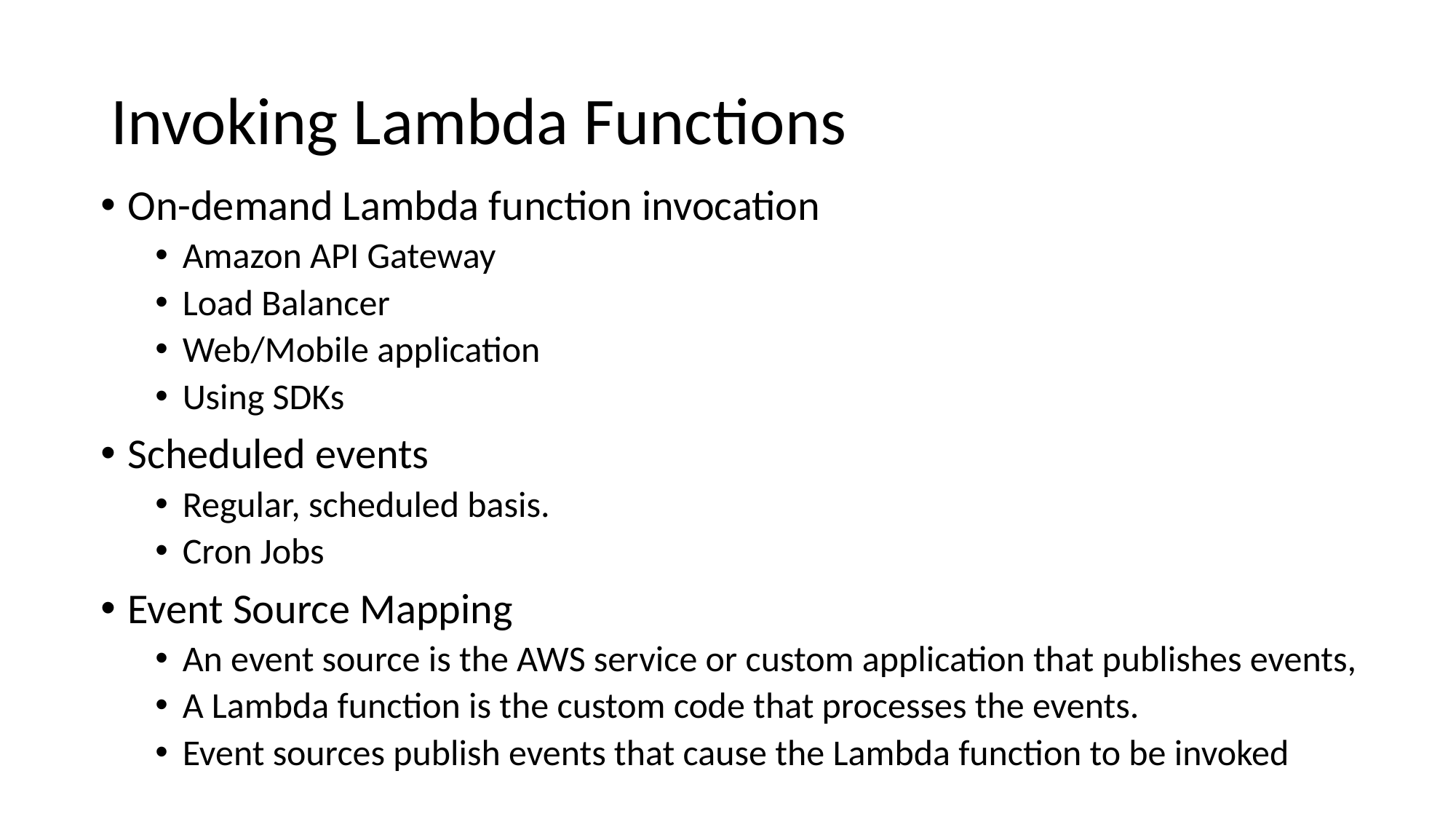

# Invoking Lambda Functions
On-demand Lambda function invocation
Amazon API Gateway
Load Balancer
Web/Mobile application
Using SDKs
Scheduled events
Regular, scheduled basis.
Cron Jobs
Event Source Mapping
An event source is the AWS service or custom application that publishes events,
A Lambda function is the custom code that processes the events.
Event sources publish events that cause the Lambda function to be invoked